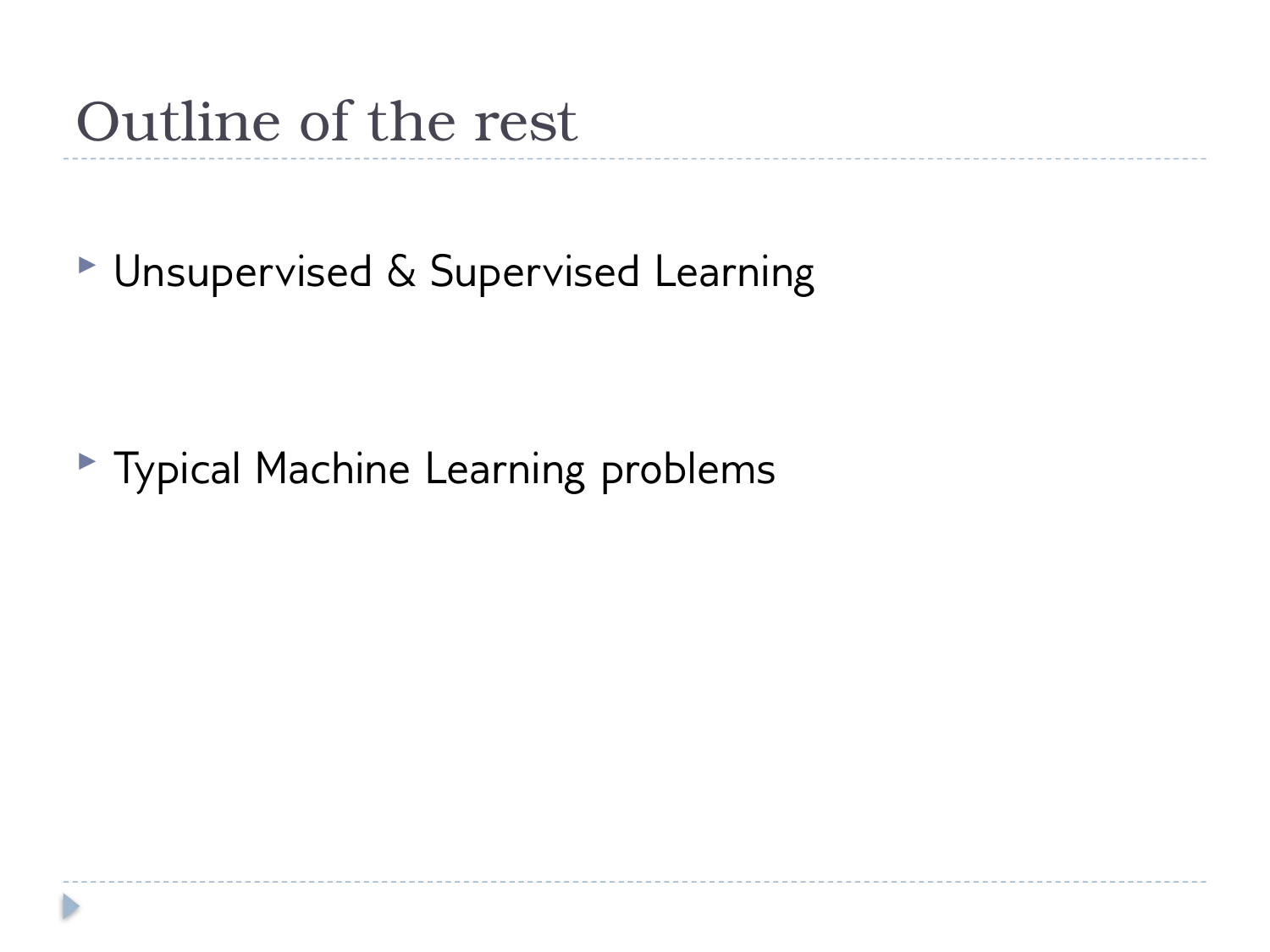

# Outline of the rest

Unsupervised & Supervised Learning

Typical Machine Learning problems